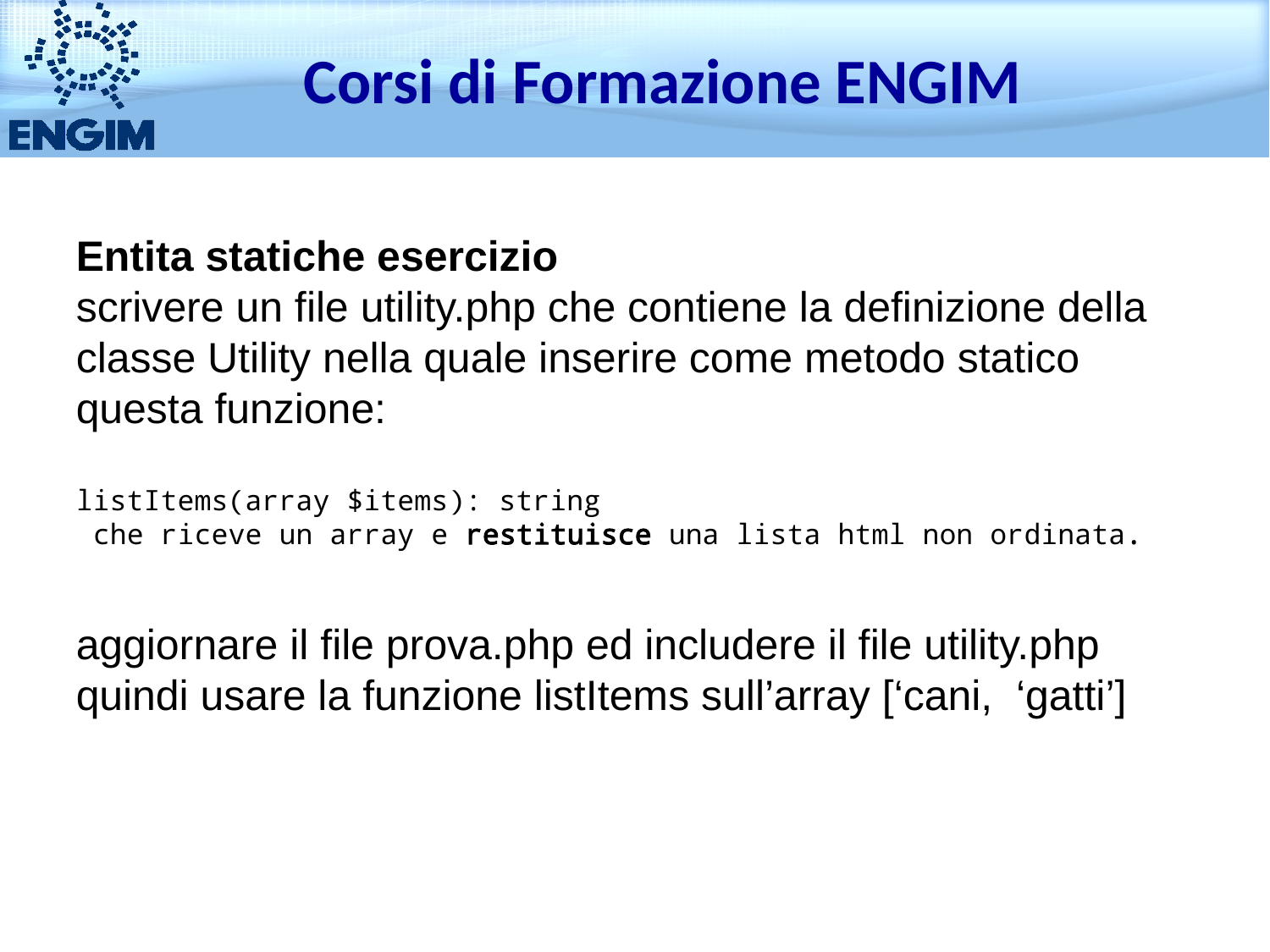

Corsi di Formazione ENGIM
Entita statiche esercizio
scrivere un file utility.php che contiene la definizione della classe Utility nella quale inserire come metodo statico questa funzione:

listItems(array $items): string
 che riceve un array e restituisce una lista html non ordinata.

aggiornare il file prova.php ed includere il file utility.php quindi usare la funzione listItems sull’array [‘cani,  ‘gatti’]